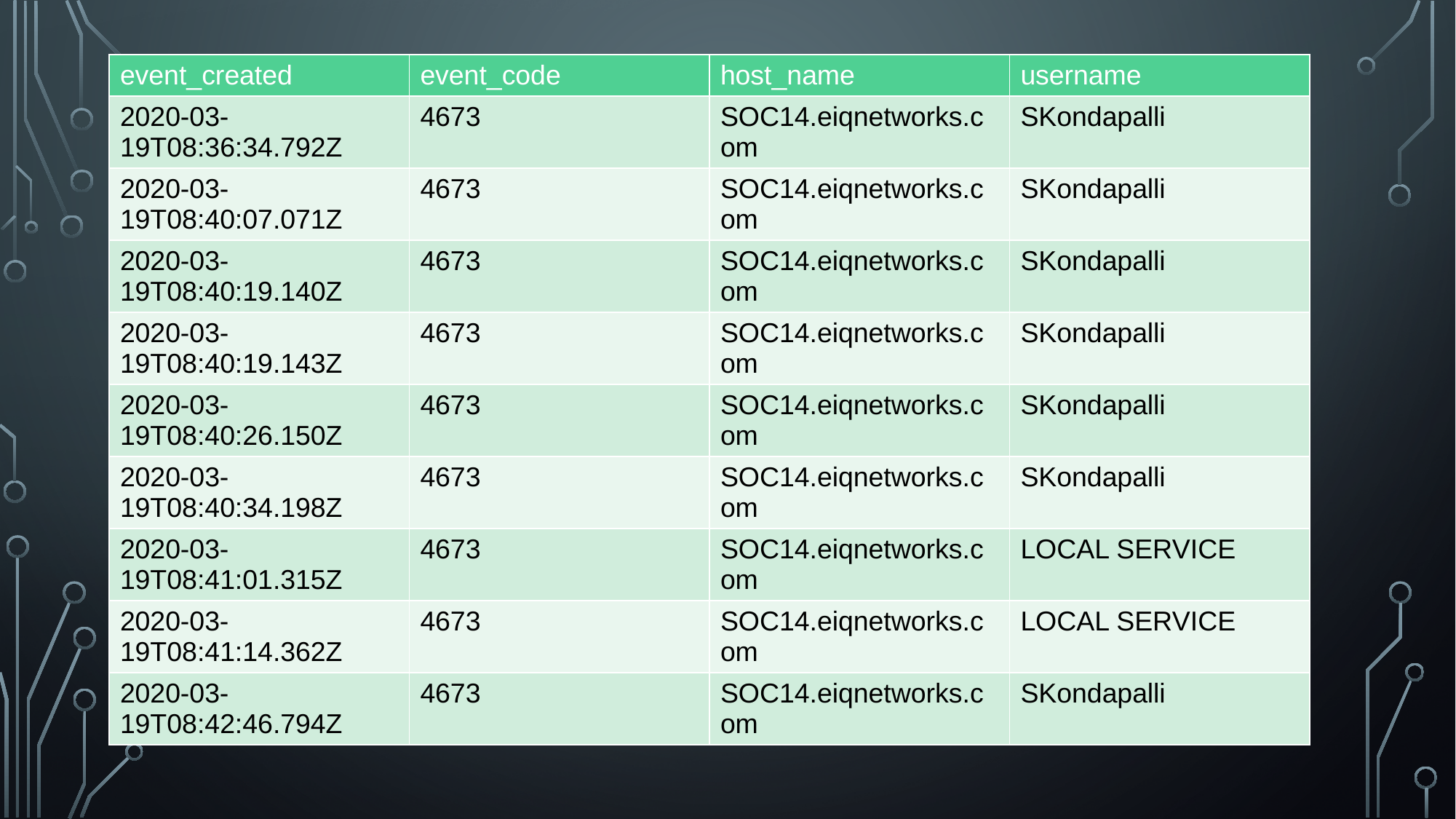

| event\_created | event\_code | host\_name | username |
| --- | --- | --- | --- |
| 2020-03-19T08:36:34.792Z | 4673 | SOC14.eiqnetworks.com | SKondapalli |
| 2020-03-19T08:40:07.071Z | 4673 | SOC14.eiqnetworks.com | SKondapalli |
| 2020-03-19T08:40:19.140Z | 4673 | SOC14.eiqnetworks.com | SKondapalli |
| 2020-03-19T08:40:19.143Z | 4673 | SOC14.eiqnetworks.com | SKondapalli |
| 2020-03-19T08:40:26.150Z | 4673 | SOC14.eiqnetworks.com | SKondapalli |
| 2020-03-19T08:40:34.198Z | 4673 | SOC14.eiqnetworks.com | SKondapalli |
| 2020-03-19T08:41:01.315Z | 4673 | SOC14.eiqnetworks.com | LOCAL SERVICE |
| 2020-03-19T08:41:14.362Z | 4673 | SOC14.eiqnetworks.com | LOCAL SERVICE |
| 2020-03-19T08:42:46.794Z | 4673 | SOC14.eiqnetworks.com | SKondapalli |